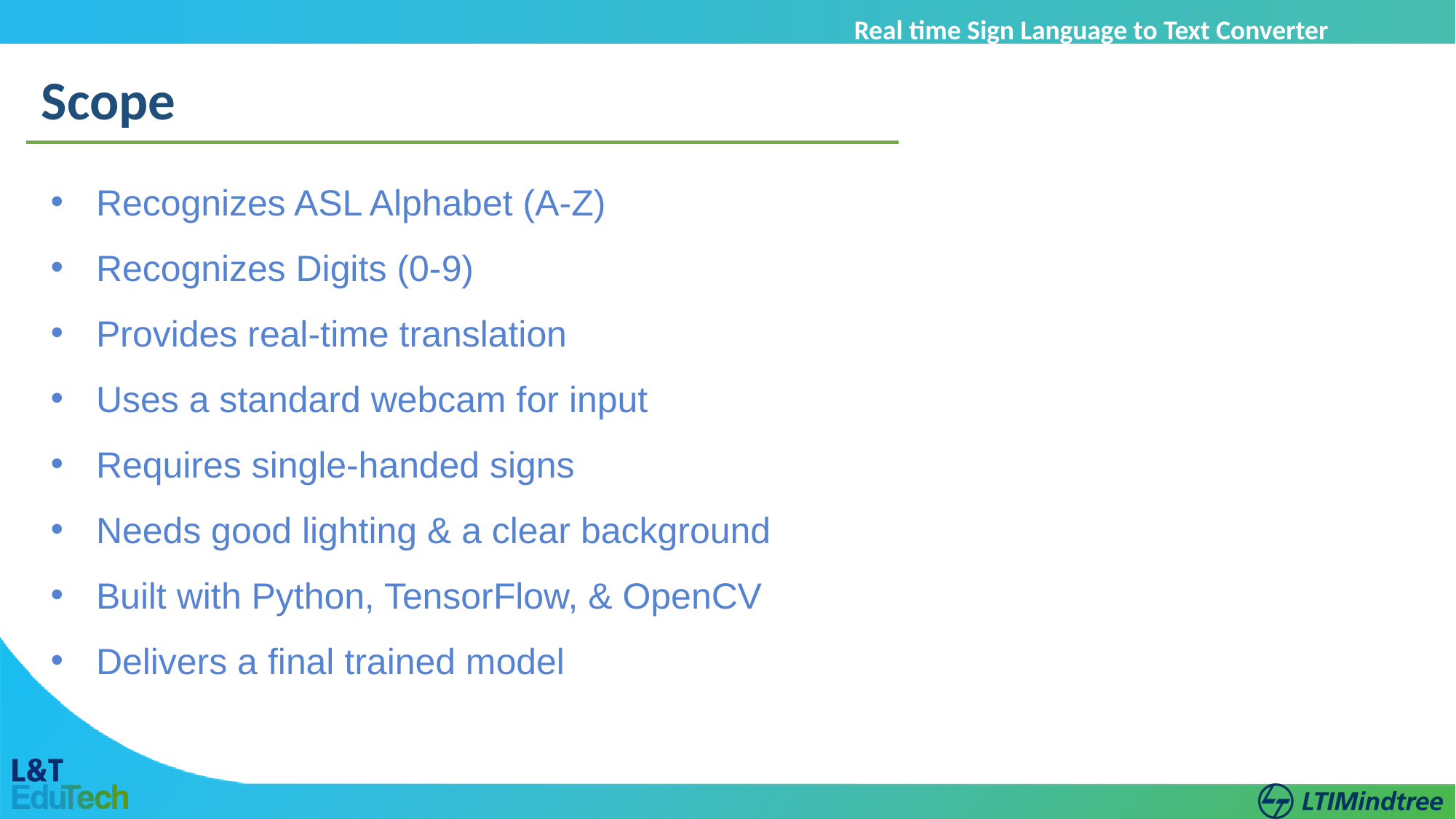

Real time Sign Language to Text Converter
using contextualization
Scope
Recognizes ASL Alphabet (A-Z)
Recognizes Digits (0-9)
Provides real-time translation
Uses a standard webcam for input
Requires single-handed signs
Needs good lighting & a clear background
Built with Python, TensorFlow, & OpenCV
Delivers a final trained model